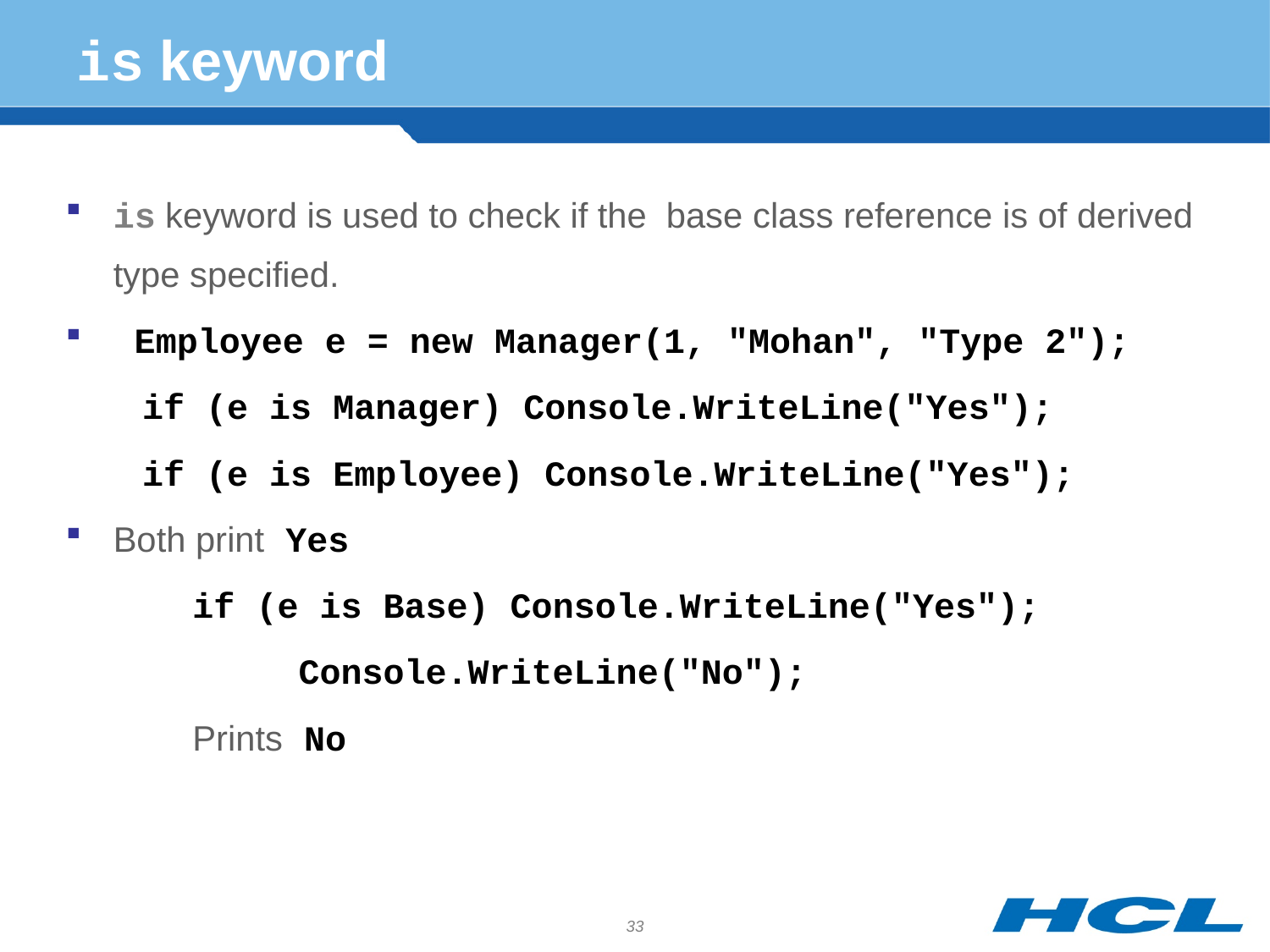

# is keyword
is keyword is used to check if the  base class reference is of derived type specified.
 Employee e = new Manager(1, "Mohan", "Type 2");
 if (e is Manager) Console.WriteLine("Yes");
 if (e is Employee) Console.WriteLine("Yes");
Both print Yes
	if (e is Base) Console.WriteLine("Yes");
           Console.WriteLine("No");
	Prints No
33